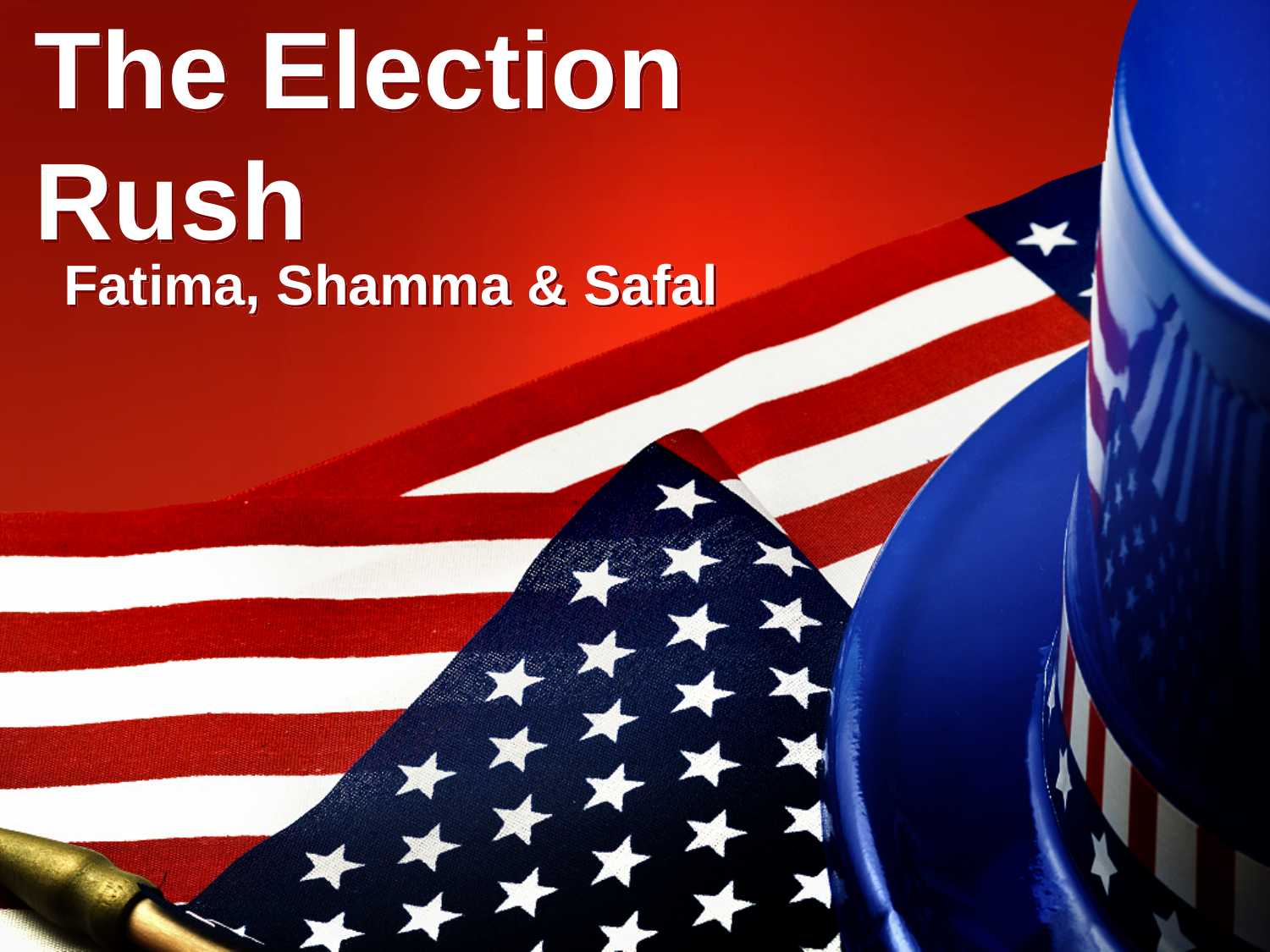

# The Election Rush
Fatima, Shamma & Safal